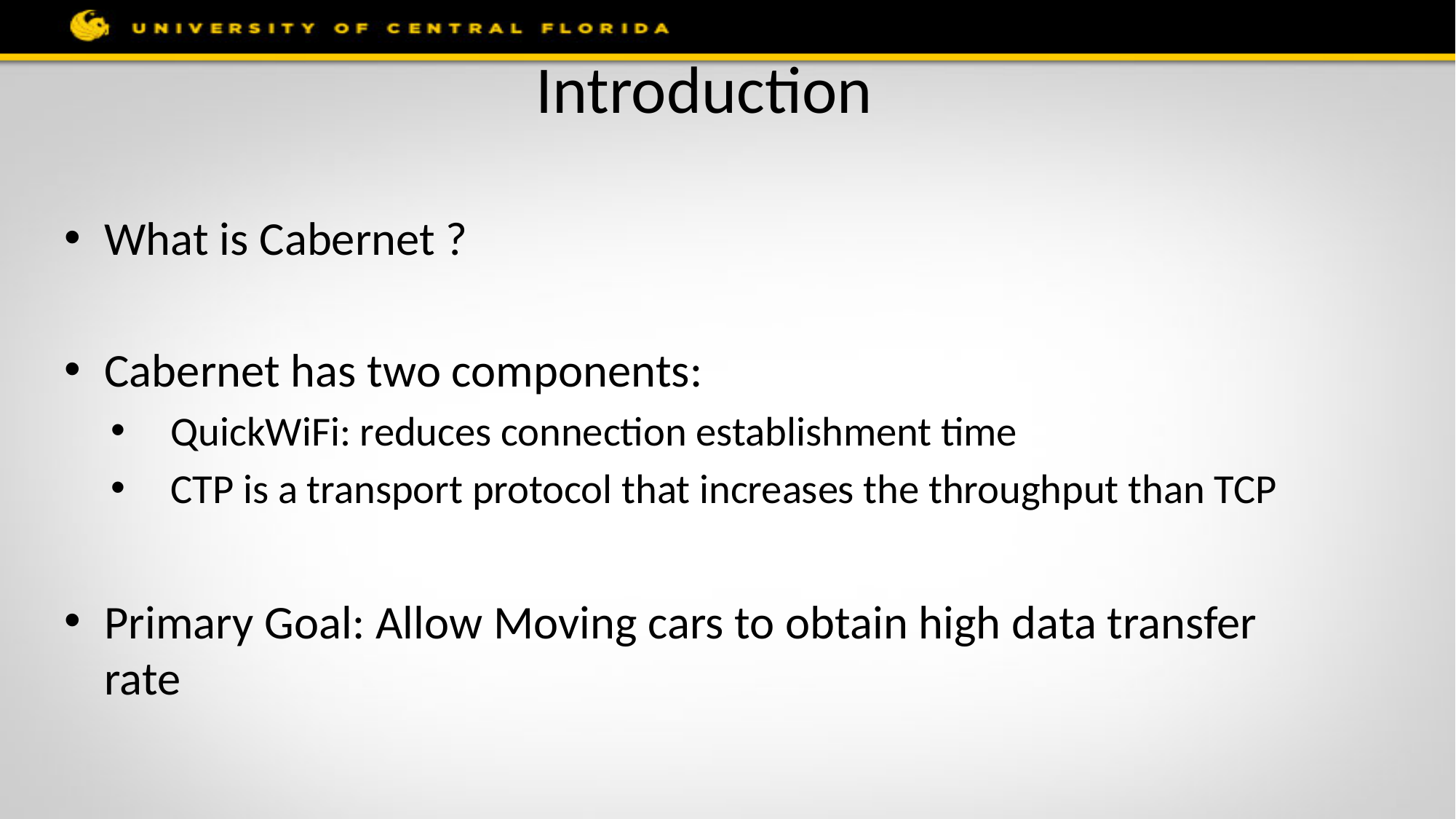

# Introduction
What is Cabernet ?

Cabernet has two components:
QuickWiFi: reduces connection establishment time
CTP is a transport protocol that increases the throughput than TCP

Primary Goal: Allow Moving cars to obtain high data transfer rate